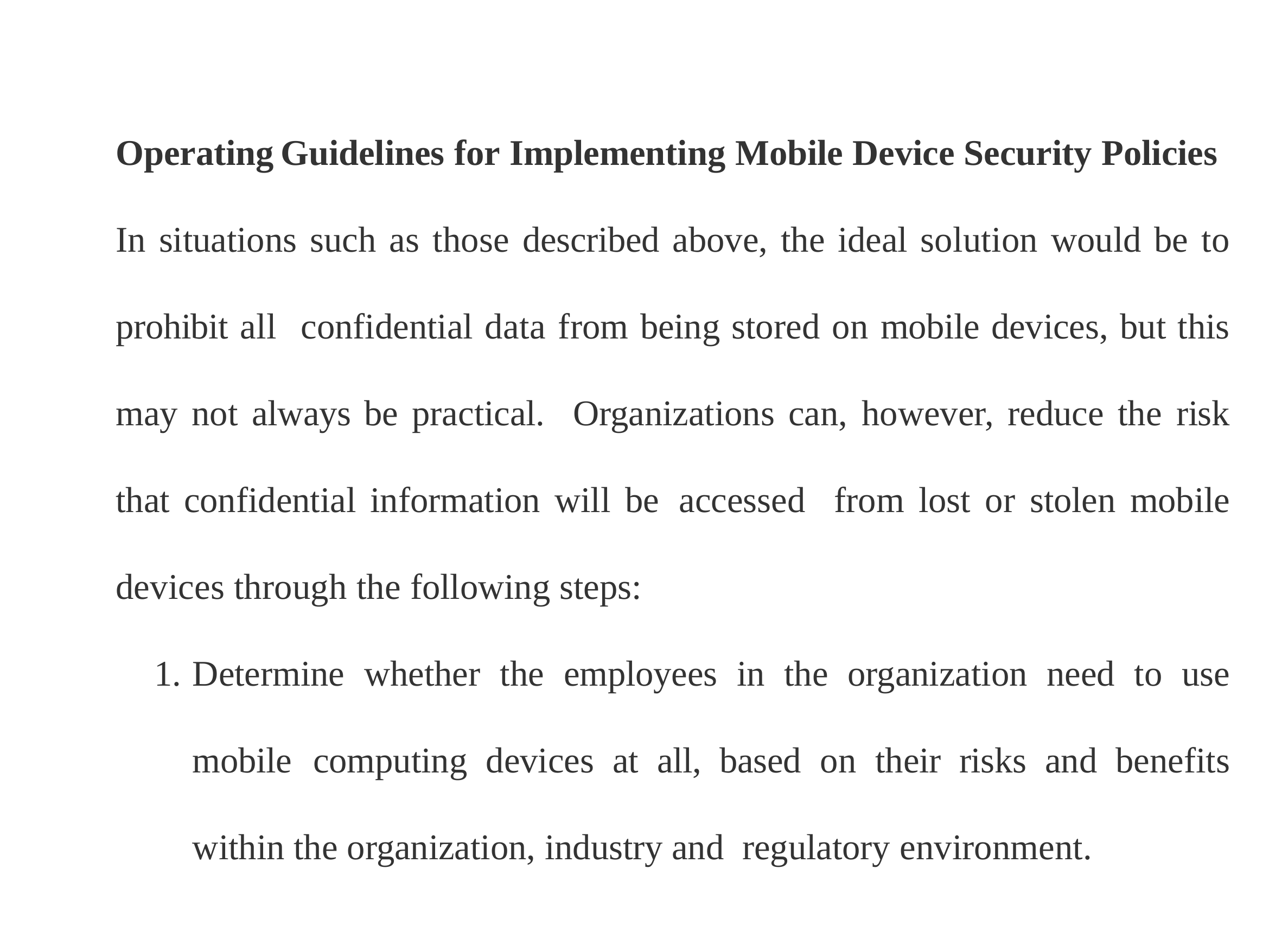

Operating Guidelines for Implementing Mobile Device Security Policies
In situations such as those described above, the ideal solution would be to prohibit all  confidential data from being stored on mobile devices, but this may not always be practical.  Organizations can, however, reduce the risk that confidential information will be accessed  from lost or stolen mobile devices through the following steps:
Determine whether the employees in the organization need to use mobile computing devices at all, based on their risks and benefits within the organization, industry and  regulatory environment.
Page 28
CYBER SECURITY